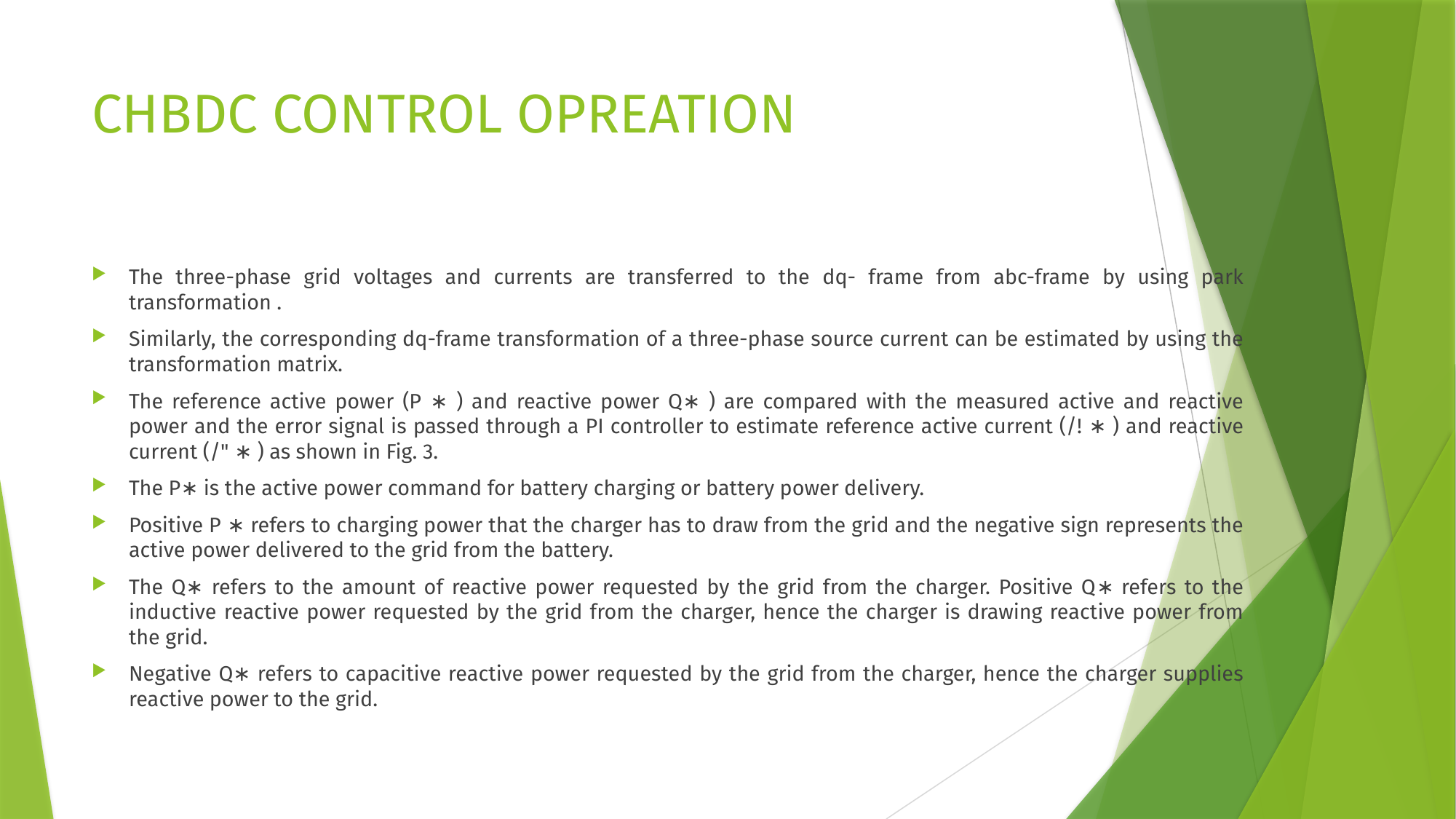

# CHBDC CONTROL OPREATION
The three-phase grid voltages and currents are transferred to the dq- frame from abc-frame by using park transformation .
Similarly, the corresponding dq-frame transformation of a three-phase source current can be estimated by using the transformation matrix.
The reference active power (P ∗ ) and reactive power Q∗ ) are compared with the measured active and reactive power and the error signal is passed through a PI controller to estimate reference active current (/! ∗ ) and reactive current (/" ∗ ) as shown in Fig. 3.
The P∗ is the active power command for battery charging or battery power delivery.
Positive P ∗ refers to charging power that the charger has to draw from the grid and the negative sign represents the active power delivered to the grid from the battery.
The Q∗ refers to the amount of reactive power requested by the grid from the charger. Positive Q∗ refers to the inductive reactive power requested by the grid from the charger, hence the charger is drawing reactive power from the grid.
Negative Q∗ refers to capacitive reactive power requested by the grid from the charger, hence the charger supplies reactive power to the grid.